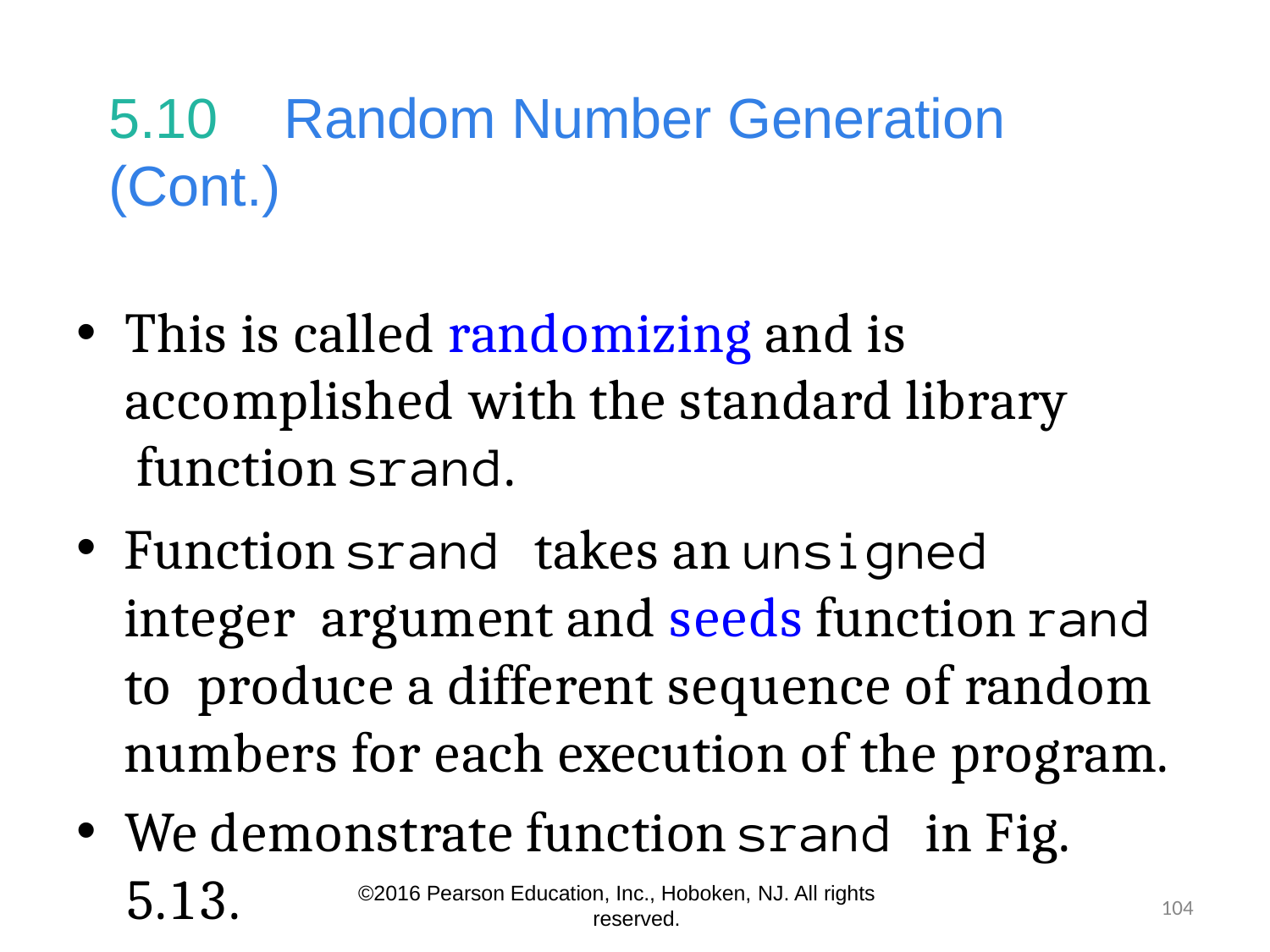

5.10	Random Number Generation (Cont.)

This is called randomizing and is  accomplished with the standard library  function srand.
Function srand takes an unsigned integer  argument and seeds function rand to  produce a different sequence of random  numbers for each execution of the program.
We demonstrate function srand in Fig. 5.13.
©2016 Pearson Education, Inc., Hoboken, NJ. All rights  reserved.
104